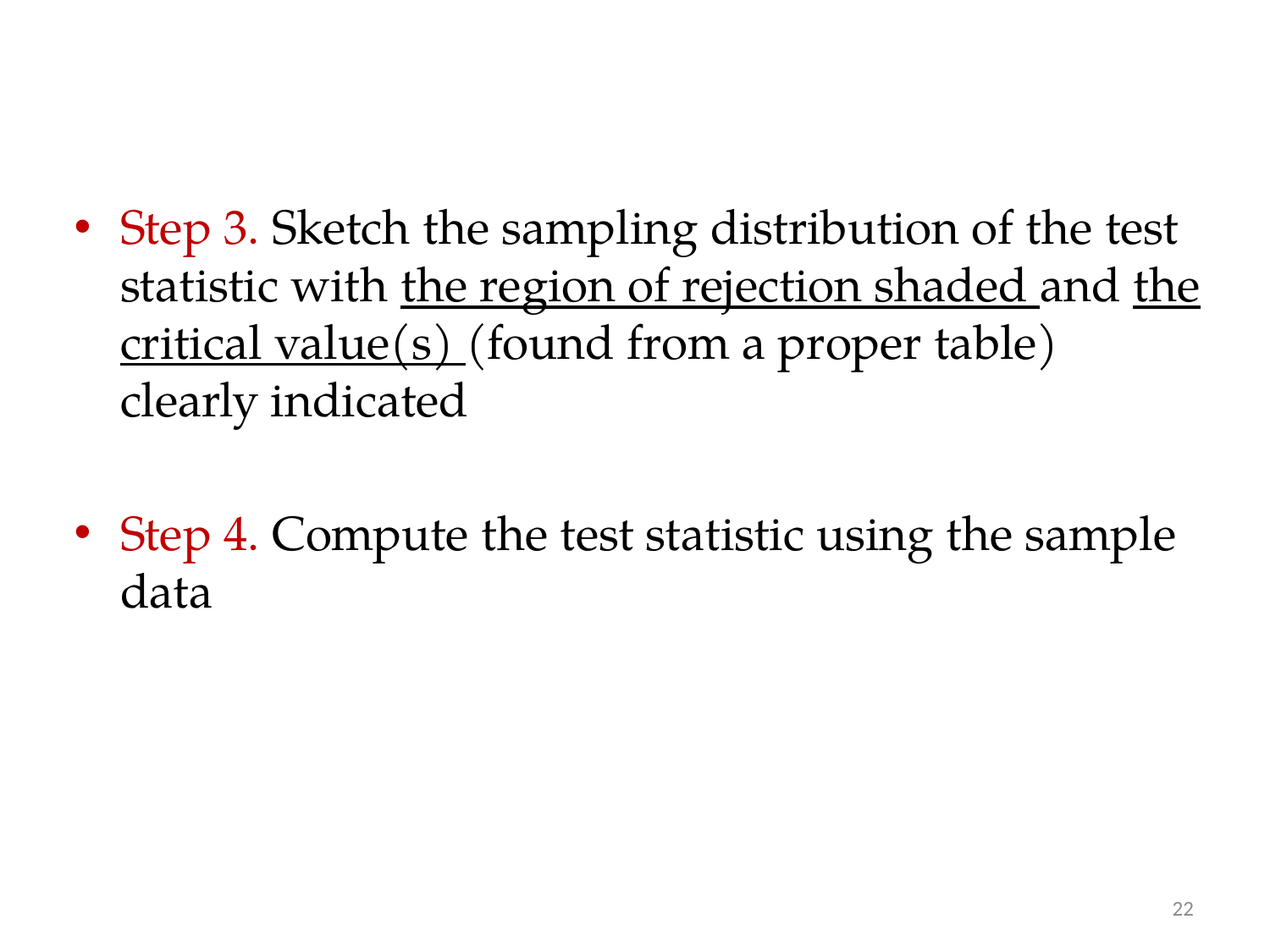

Step 3. Sketch the sampling distribution of the test statistic with the region of rejection shaded and the critical value(s) (found from a proper table) clearly indicated

Step 4. Compute the test statistic using the sample data
22